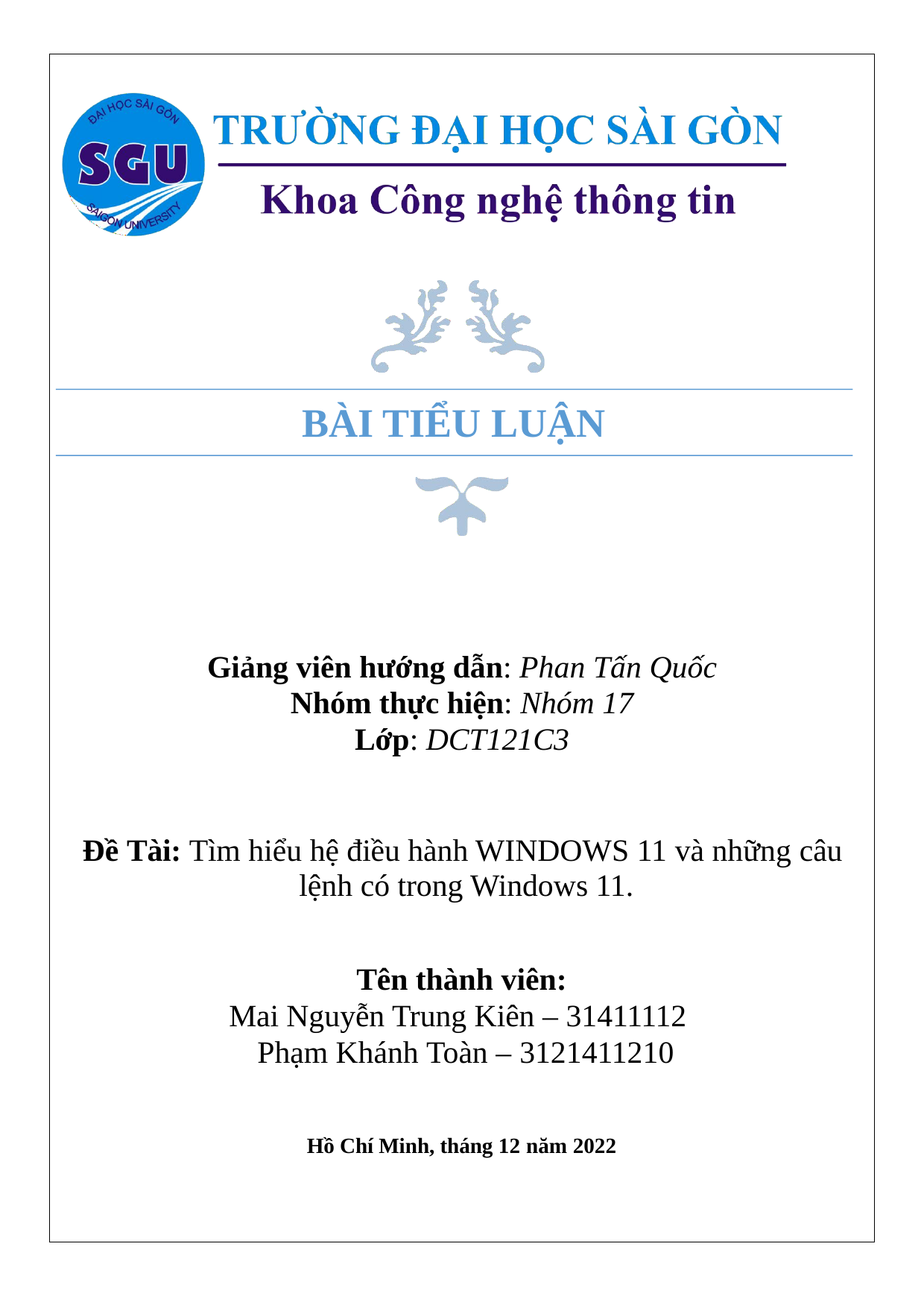

# BÀI TIỂU LUẬN

Giảng viên hướng dẫn: Phan Tấn Quốc
Nhóm thực hiện: Nhóm 17
Lớp: DCT121C3

Đề Tài: Tìm hiểu hệ điều hành WINDOWS 11 và những câu  lệnh có trong Windows 11.

Tên thành viên:
Mai Nguyễn Trung Kiên – 31411112
 Phạm Khánh Toàn – 3121411210

Hồ Chí Minh, tháng 12 năm 2022